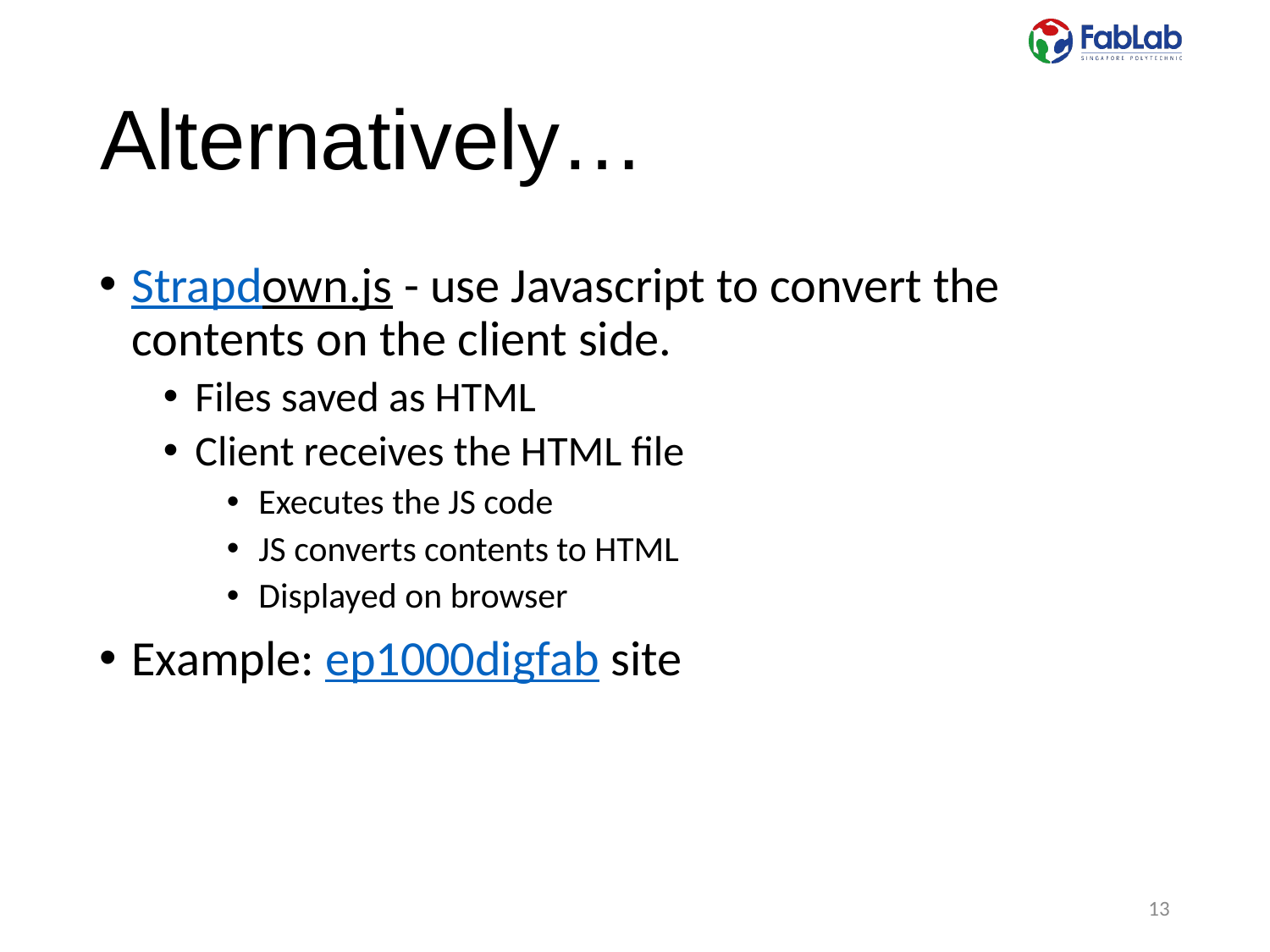

# Alternatively…
Strapdown.js - use Javascript to convert the contents on the client side.
Files saved as HTML
Client receives the HTML file
Executes the JS code
JS converts contents to HTML
Displayed on browser
Example: ep1000digfab site
13